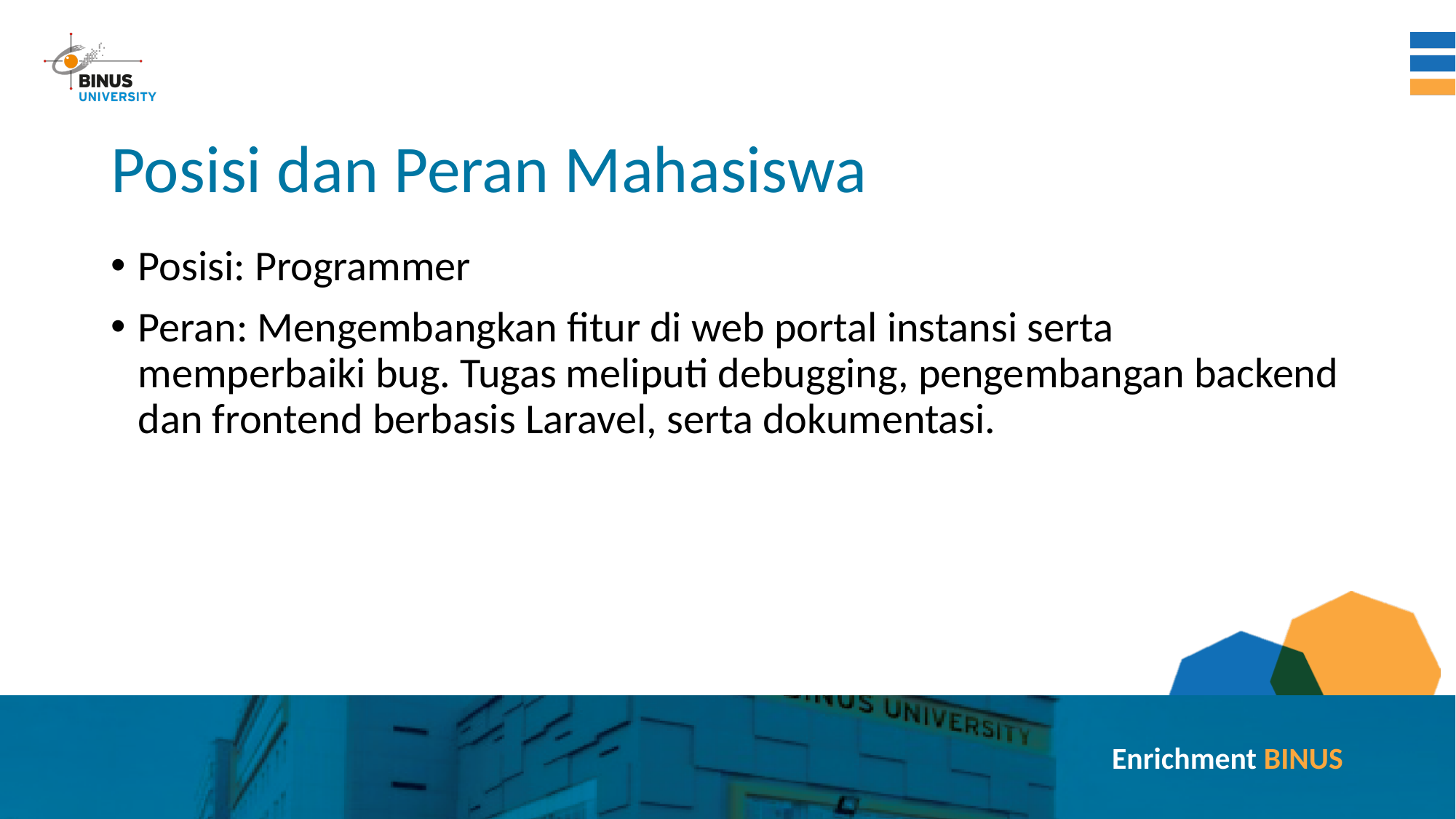

# Posisi dan Peran Mahasiswa
Posisi: Programmer
Peran: Mengembangkan fitur di web portal instansi serta memperbaiki bug. Tugas meliputi debugging, pengembangan backend dan frontend berbasis Laravel, serta dokumentasi.